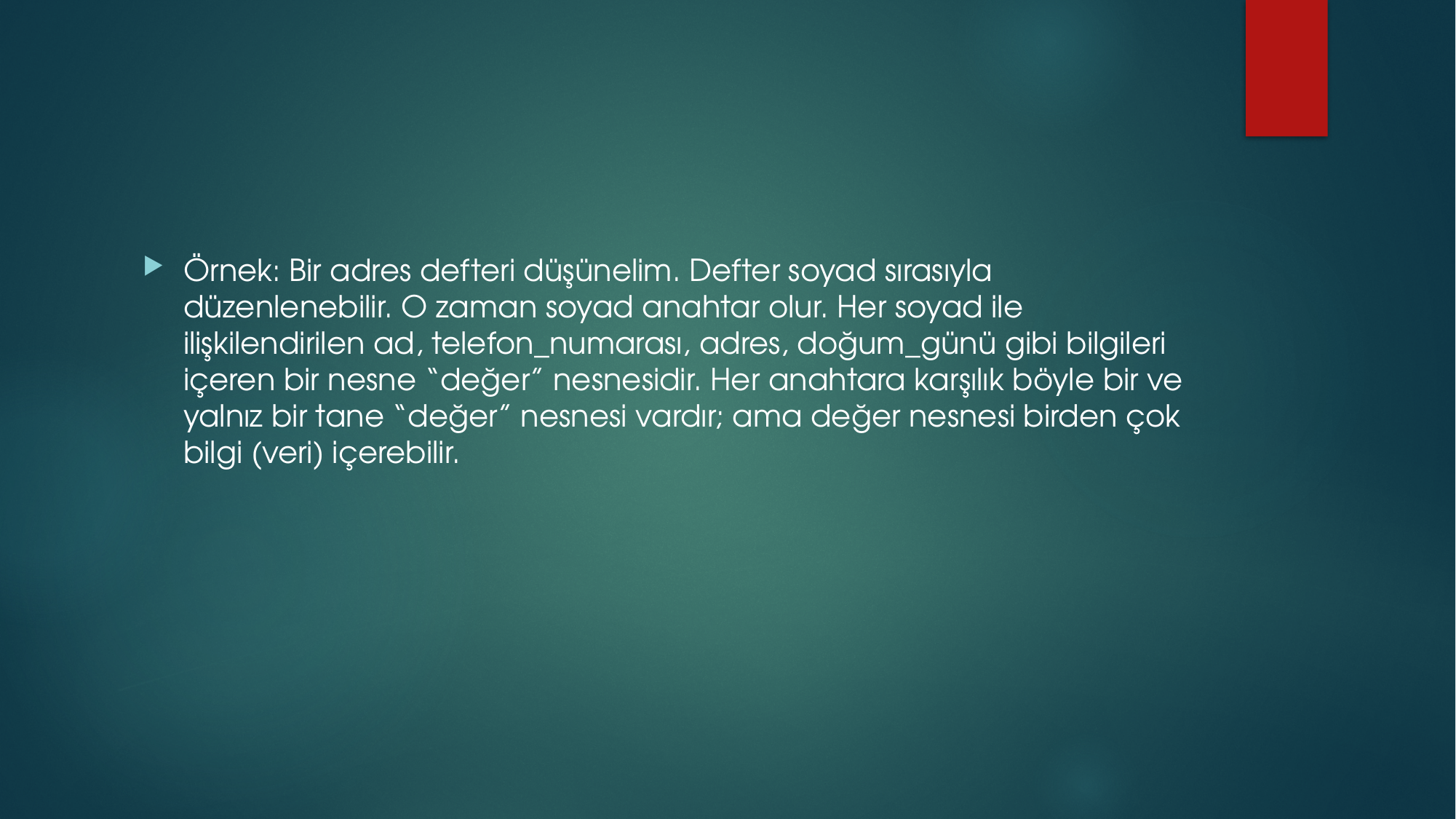

#
Örnek: Bir adres defteri düşünelim. Defter soyad sırasıyla düzenlenebilir. O zaman soyad anahtar olur. Her soyad ile ilişkilendirilen ad, telefon_numarası, adres, doğum_günü gibi bilgileri içeren bir nesne “değer” nesnesidir. Her anahtara karşılık böyle bir ve yalnız bir tane “değer” nesnesi vardır; ama değer nesnesi birden çok bilgi (veri) içerebilir.